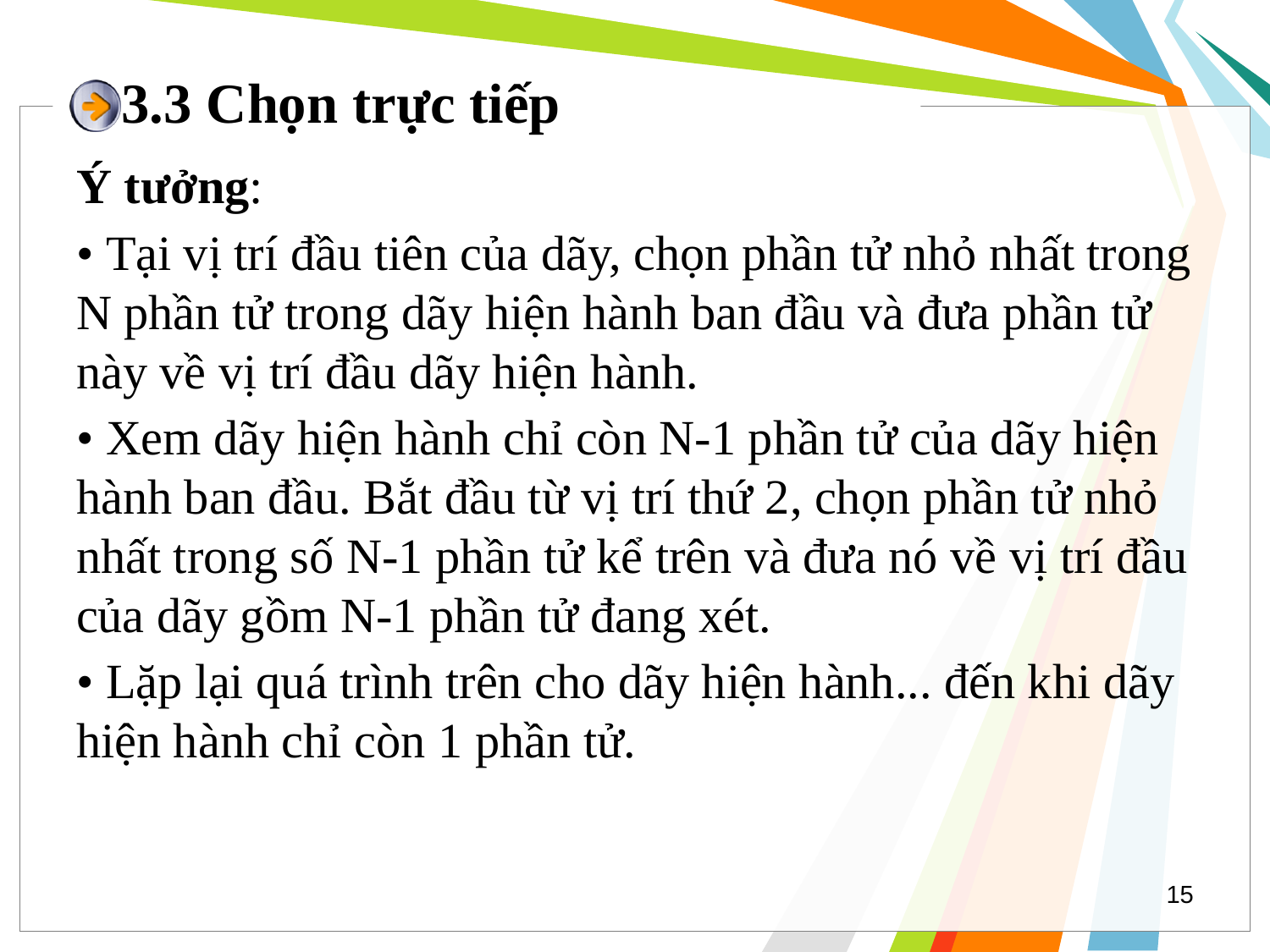

# 3.3 Chọn trực tiếp
Ý tưởng:
• Tại vị trí đầu tiên của dãy, chọn phần tử nhỏ nhất trong N phần tử trong dãy hiện hành ban đầu và đưa phần tử này về vị trí đầu dãy hiện hành.
• Xem dãy hiện hành chỉ còn N-1 phần tử của dãy hiện hành ban đầu. Bắt đầu từ vị trí thứ 2, chọn phần tử nhỏ nhất trong số N-1 phần tử kể trên và đưa nó về vị trí đầu của dãy gồm N-1 phần tử đang xét.
• Lặp lại quá trình trên cho dãy hiện hành... đến khi dãy hiện hành chỉ còn 1 phần tử.

15